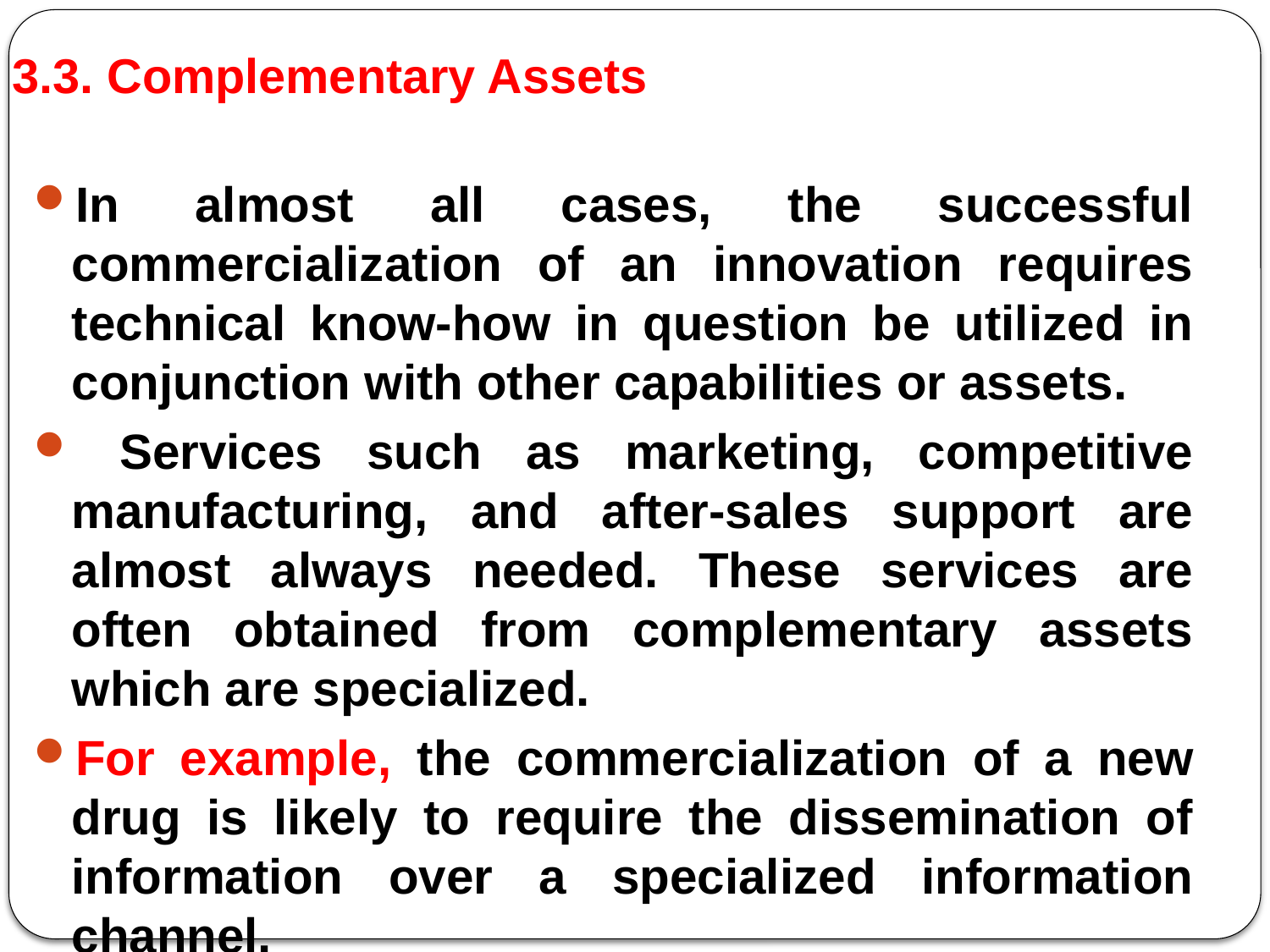

# 3.3. Complementary Assets

In almost all cases, the successful commercialization of an innovation requires technical know-how in question be utilized in conjunction with other capabilities or assets.
 Services such as marketing, competitive manufacturing, and after-sales support are almost always needed. These services are often obtained from complementary assets which are specialized.
For example, the commercialization of a new drug is likely to require the dissemination of information over a specialized information channel.